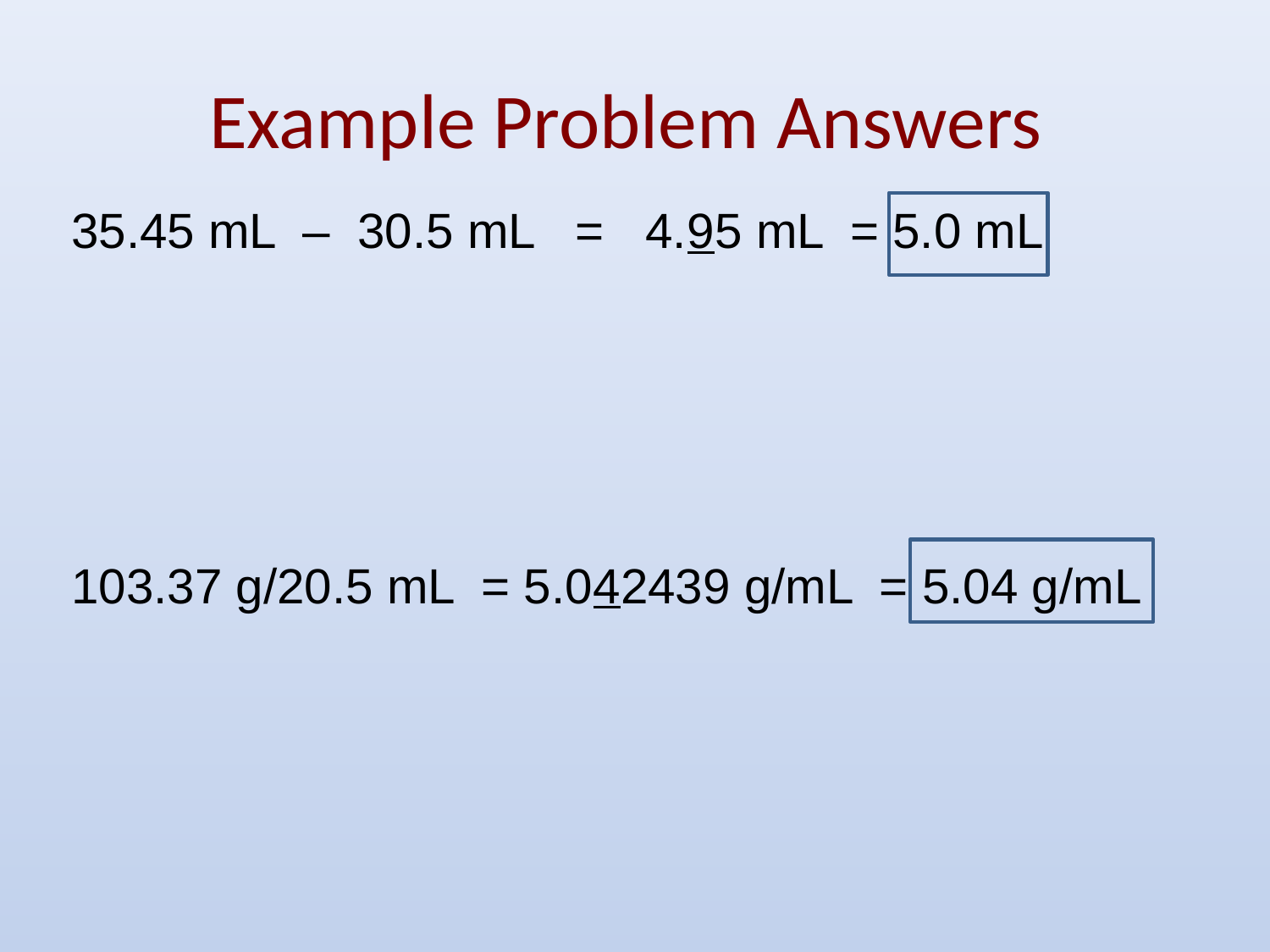

# Example Problem Answers
35.45 mL  –  30.5 mL   =   4.95 mL  = 5.0 mL

103.37 g/20.5 mL  = 5.042439 g/mL  = 5.04 g/mL